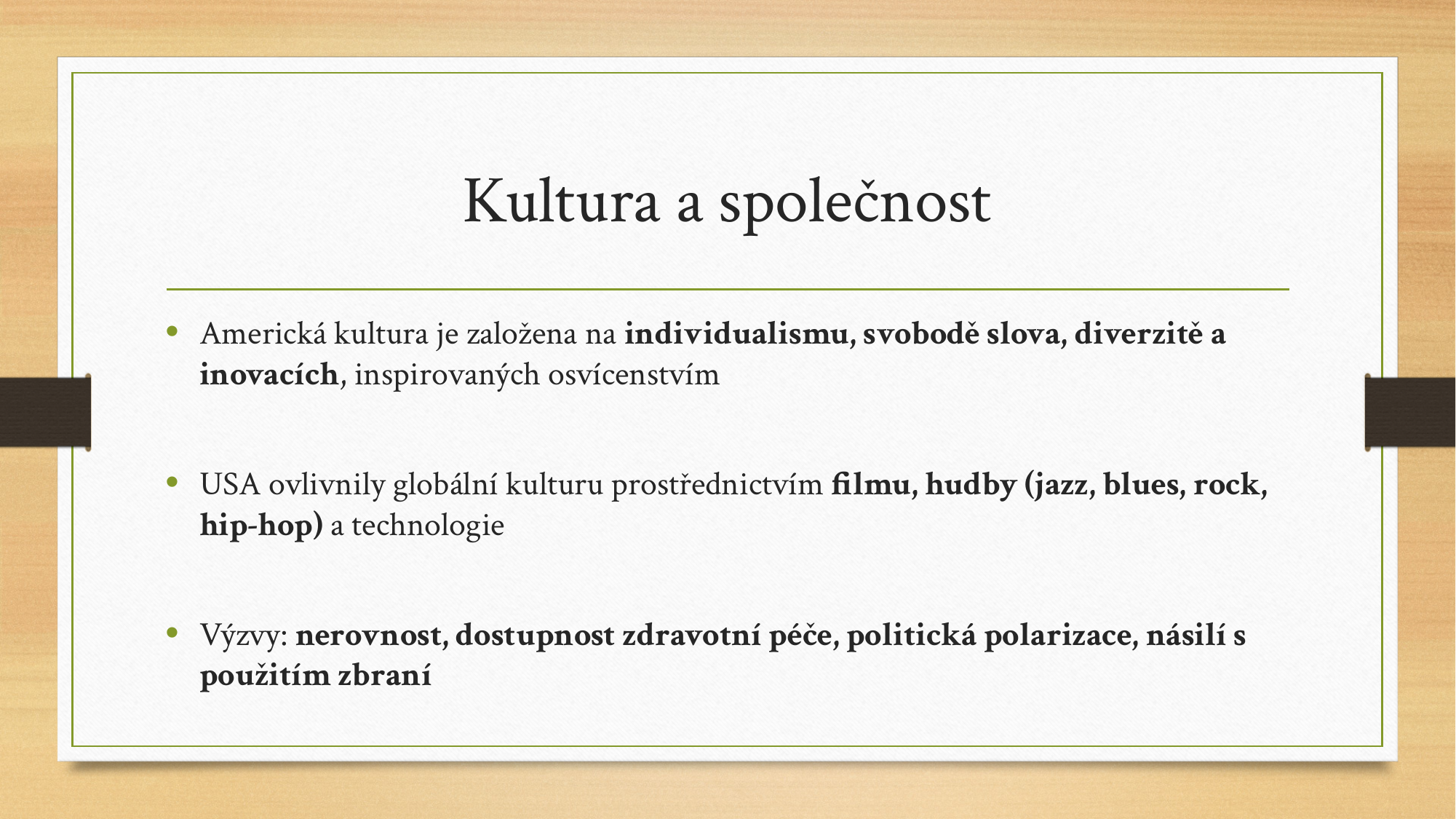

# Kultura a společnost
Americká kultura je založena na individualismu, svobodě slova, diverzitě a inovacích, inspirovaných osvícenstvím

USA ovlivnily globální kulturu prostřednictvím filmu, hudby (jazz, blues, rock, hip‑hop) a technologie

Výzvy: nerovnost, dostupnost zdravotní péče, politická polarizace, násilí s použitím zbraní